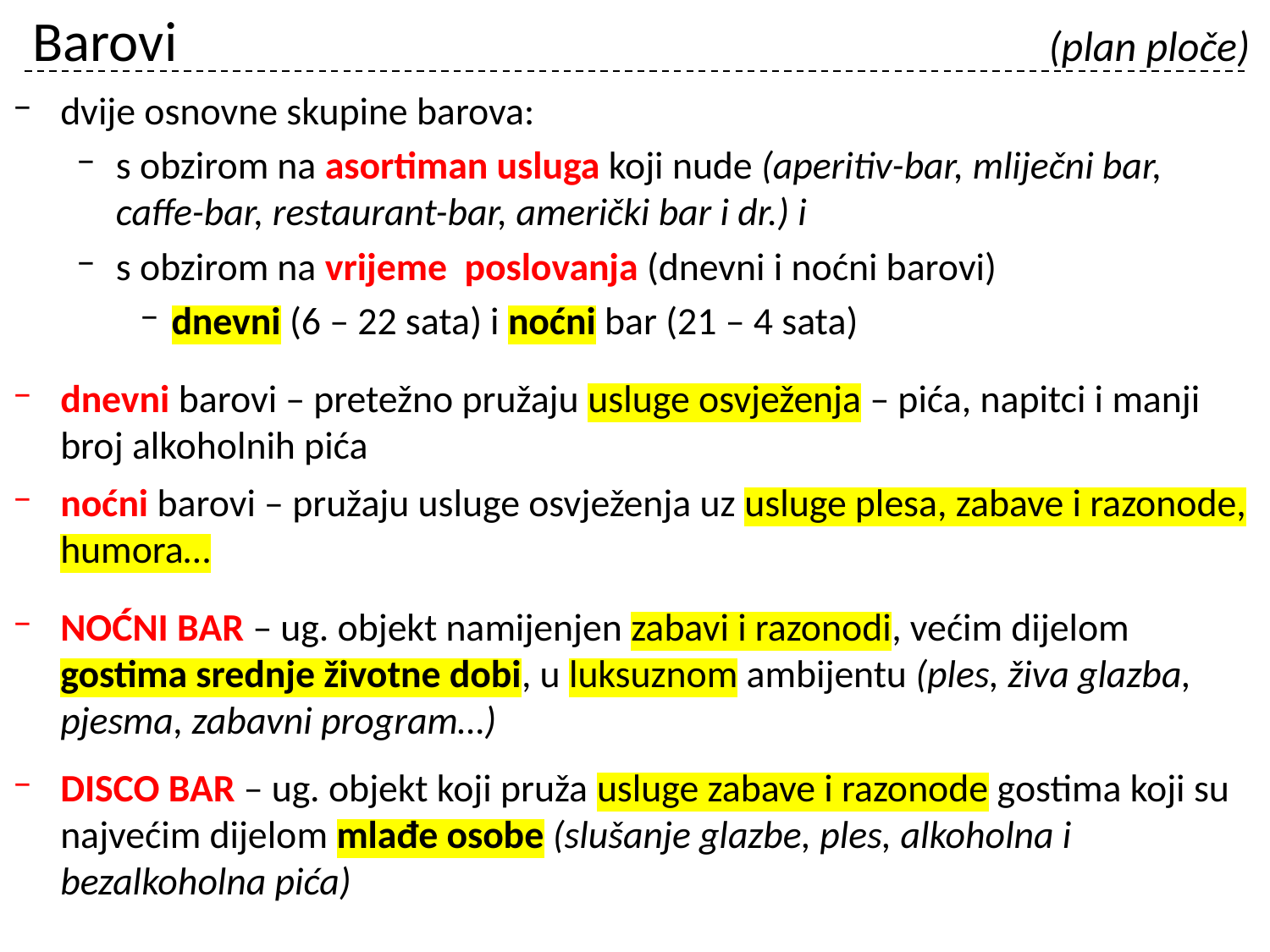

# Barovi							(plan ploče)
dvije osnovne skupine barova:
s obzirom na asortiman usluga koji nude (aperitiv-bar, mliječni bar, caffe-bar, restaurant-bar, američki bar i dr.) i
s obzirom na vrijeme  poslovanja (dnevni i noćni barovi)
dnevni (6 – 22 sata) i noćni bar (21 – 4 sata)
dnevni barovi – pretežno pružaju usluge osvježenja – pića, napitci i manji broj alkoholnih pića
noćni barovi – pružaju usluge osvježenja uz usluge plesa, zabave i razonode, humora…
NOĆNI BAR – ug. objekt namijenjen zabavi i razonodi, većim dijelom gostima srednje životne dobi, u luksuznom ambijentu (ples, živa glazba, pjesma, zabavni program…)
DISCO BAR – ug. objekt koji pruža usluge zabave i razonode gostima koji su najvećim dijelom mlađe osobe (slušanje glazbe, ples, alkoholna i bezalkoholna pića)